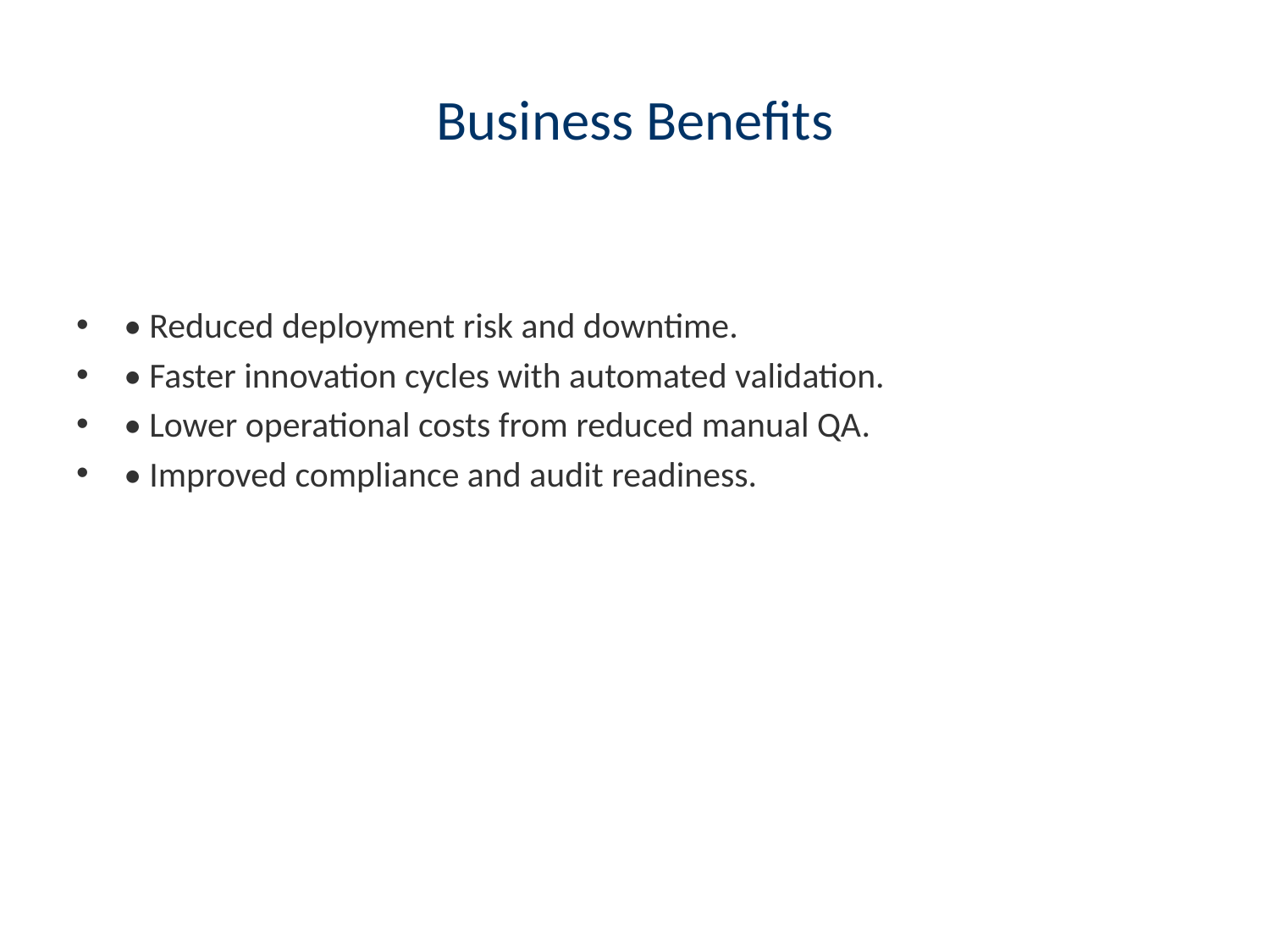

# Business Benefits

• Reduced deployment risk and downtime.
• Faster innovation cycles with automated validation.
• Lower operational costs from reduced manual QA.
• Improved compliance and audit readiness.